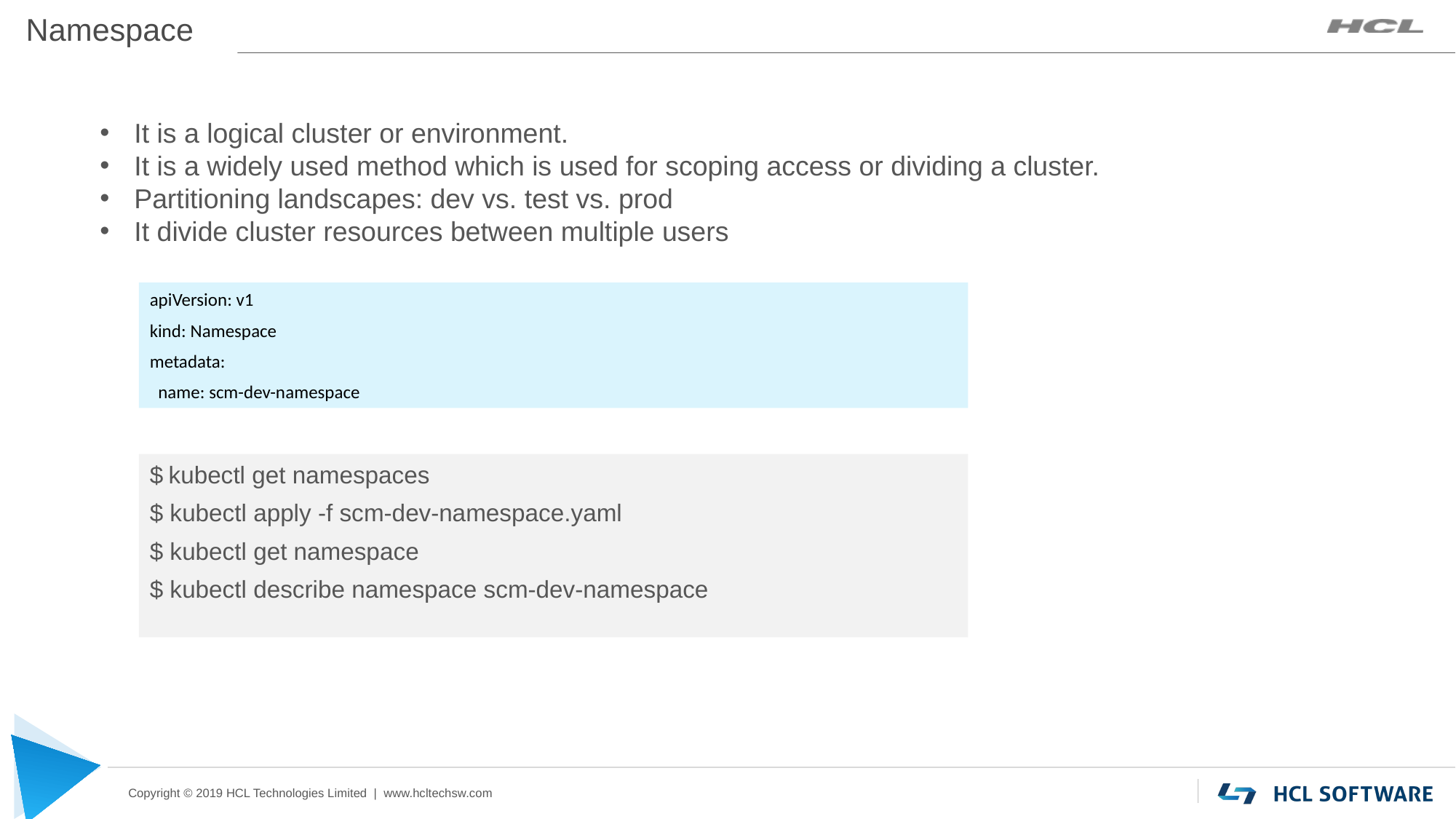

# Namespace
It is a logical cluster or environment.
It is a widely used method which is used for scoping access or dividing a cluster.
Partitioning landscapes: dev vs. test vs. prod
It divide cluster resources between multiple users

apiVersion: v1
kind: Namespace
metadata:
  name: scm-dev-namespace
$ kubectl get namespaces
$ kubectl apply -f scm-dev-namespace.yaml
$ kubectl get namespace
$ kubectl describe namespace scm-dev-namespace